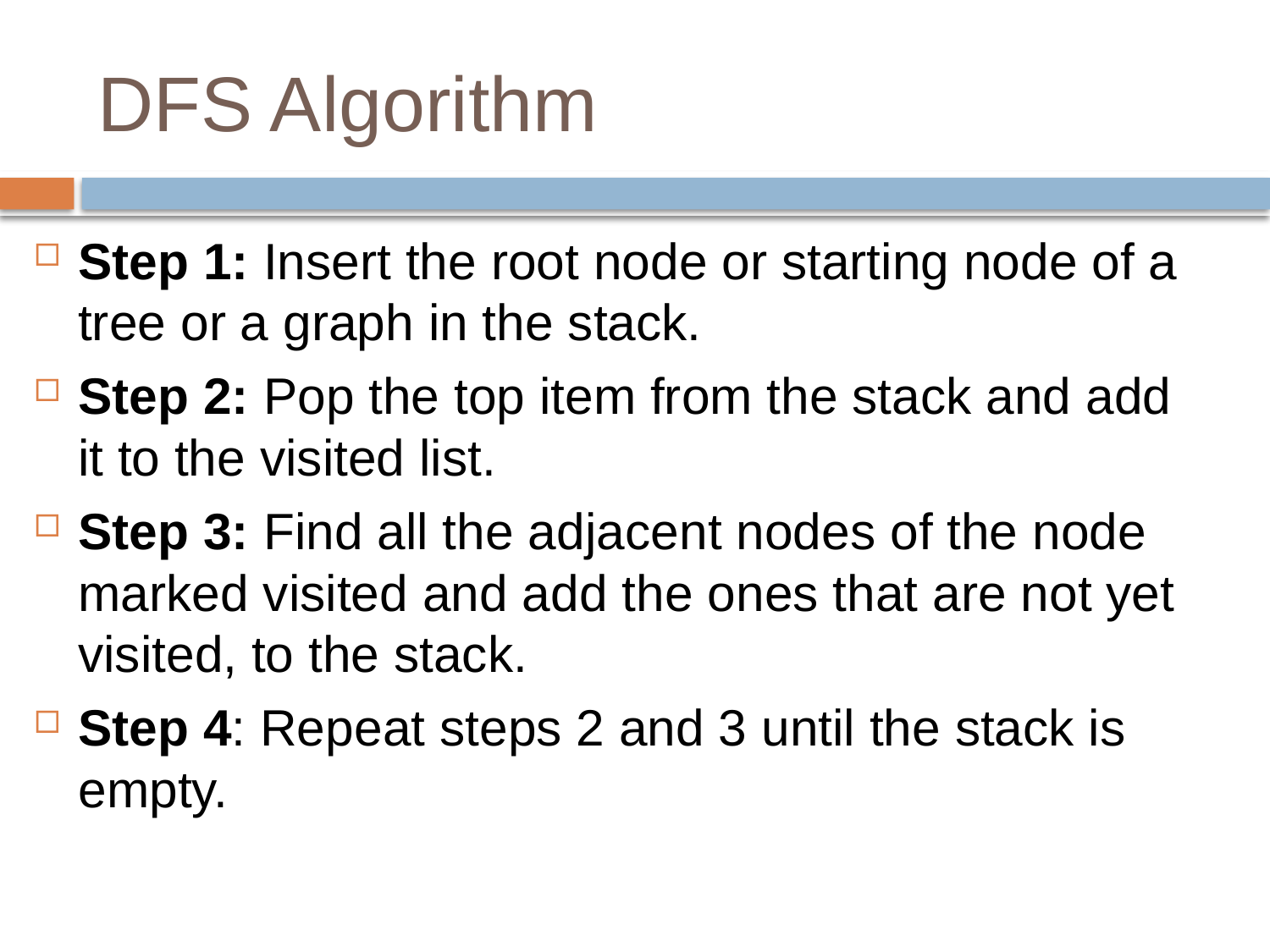

# DFS Algorithm
Step 1: Insert the root node or starting node of a tree or a graph in the stack.
Step 2: Pop the top item from the stack and add it to the visited list.
Step 3: Find all the adjacent nodes of the node marked visited and add the ones that are not yet visited, to the stack.
Step 4: Repeat steps 2 and 3 until the stack is empty.